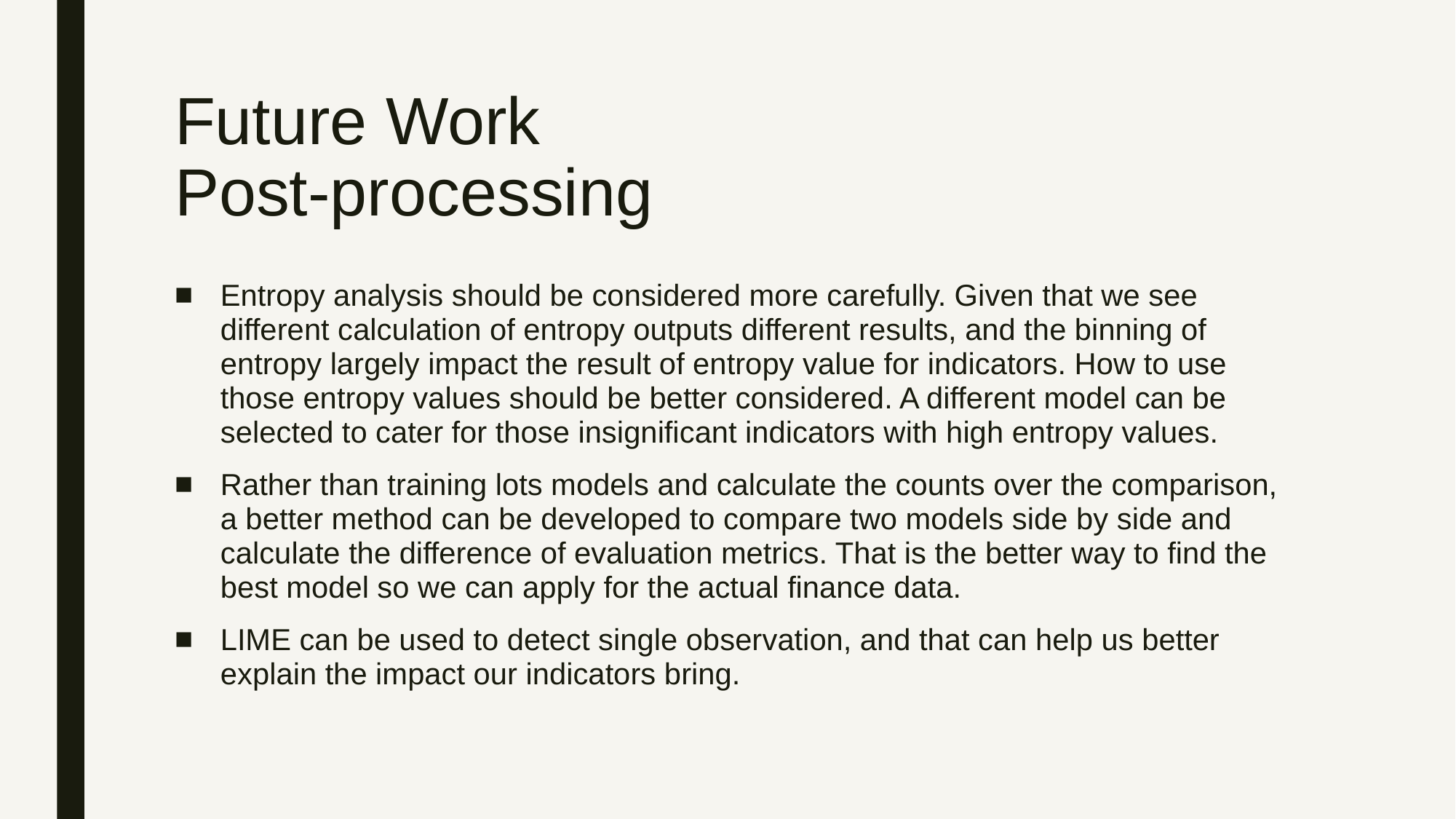

# Future Work Post-processing
Entropy analysis should be considered more carefully. Given that we see different calculation of entropy outputs different results, and the binning of entropy largely impact the result of entropy value for indicators. How to use those entropy values should be better considered. A different model can be selected to cater for those insignificant indicators with high entropy values.
Rather than training lots models and calculate the counts over the comparison, a better method can be developed to compare two models side by side and calculate the difference of evaluation metrics. That is the better way to find the best model so we can apply for the actual finance data.
LIME can be used to detect single observation, and that can help us better explain the impact our indicators bring.